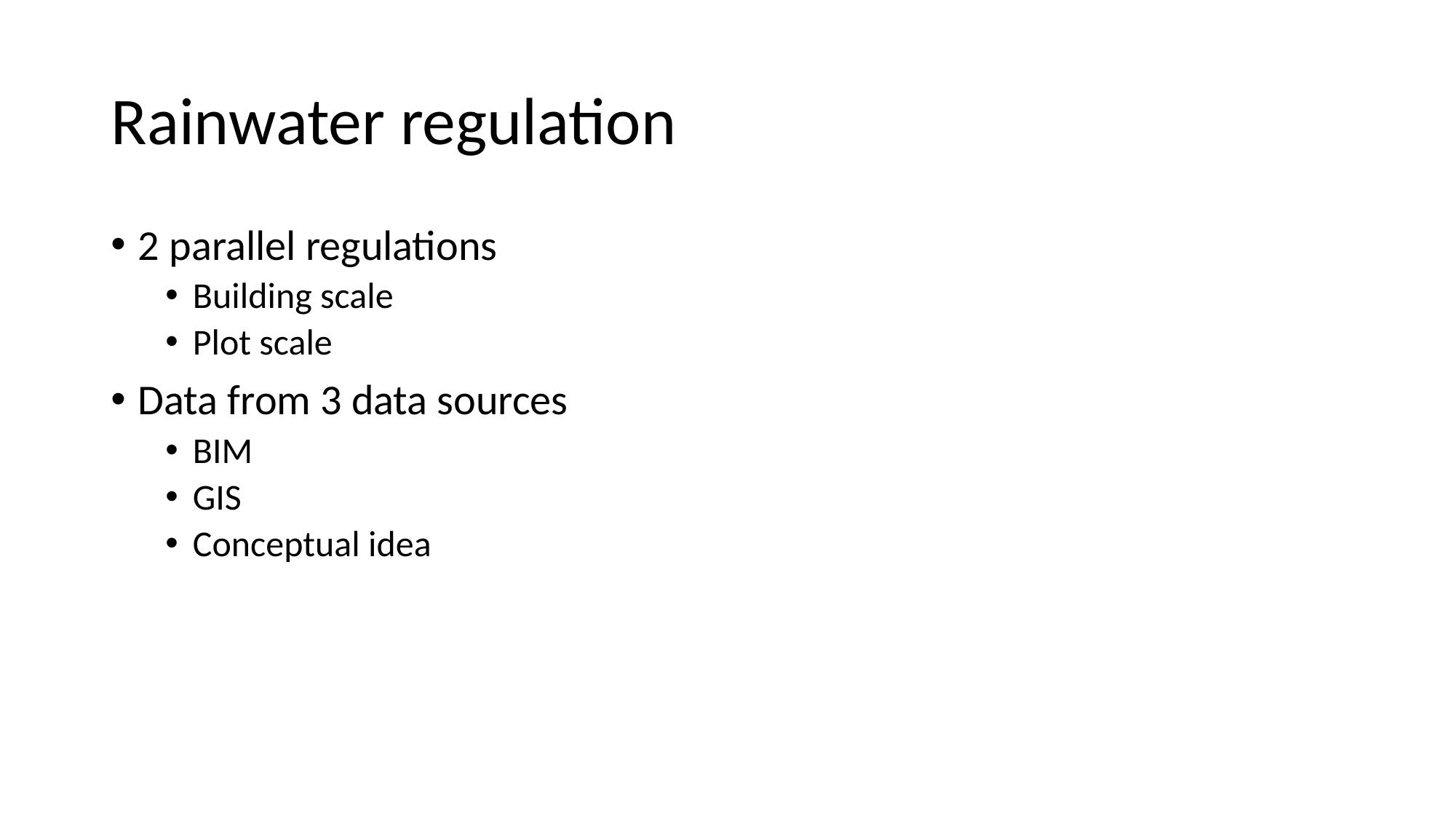

# Rainwater regulation
2 parallel regulations
Building scale
Plot scale
Data from 3 data sources
BIM
GIS
Conceptual idea